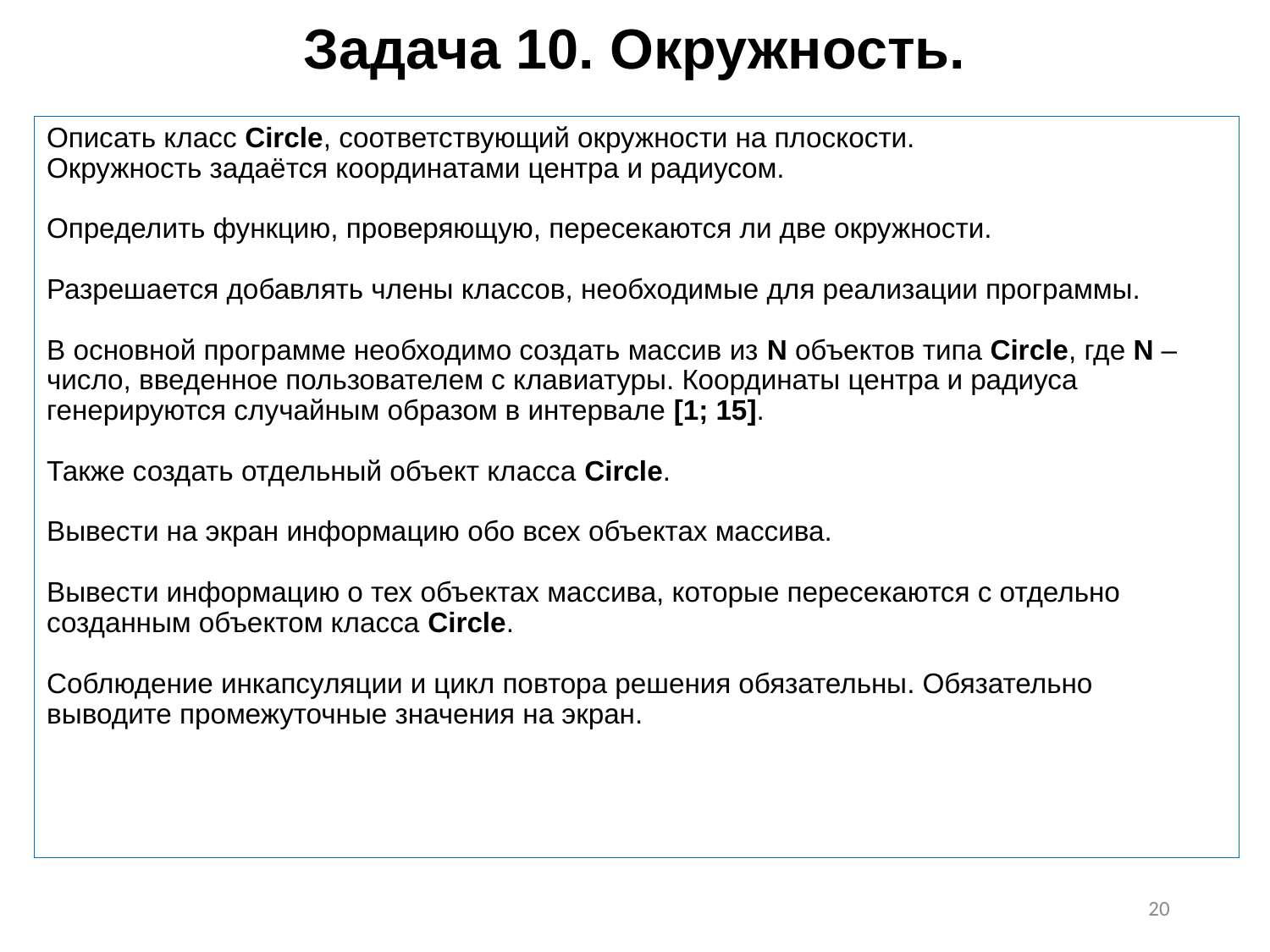

# Задача 10. Окружность.
Описать класс Circle, соответствующий окружности на плоскости.
Окружность задаётся координатами центра и радиусом.

Определить функцию, проверяющую, пересекаются ли две окружности.

Разрешается добавлять члены классов, необходимые для реализации программы.

В основной программе необходимо создать массив из N объектов типа Circle, где N – число, введенное пользователем с клавиатуры. Координаты центра и радиуса генерируются случайным образом в интервале [1; 15].

Также создать отдельный объект класса Circle.

Вывести на экран информацию обо всех объектах массива.

Вывести информацию о тех объектах массива, которые пересекаются с отдельно созданным объектом класса Circle.

Соблюдение инкапсуляции и цикл повтора решения обязательны. Обязательно выводите промежуточные значения на экран.
20